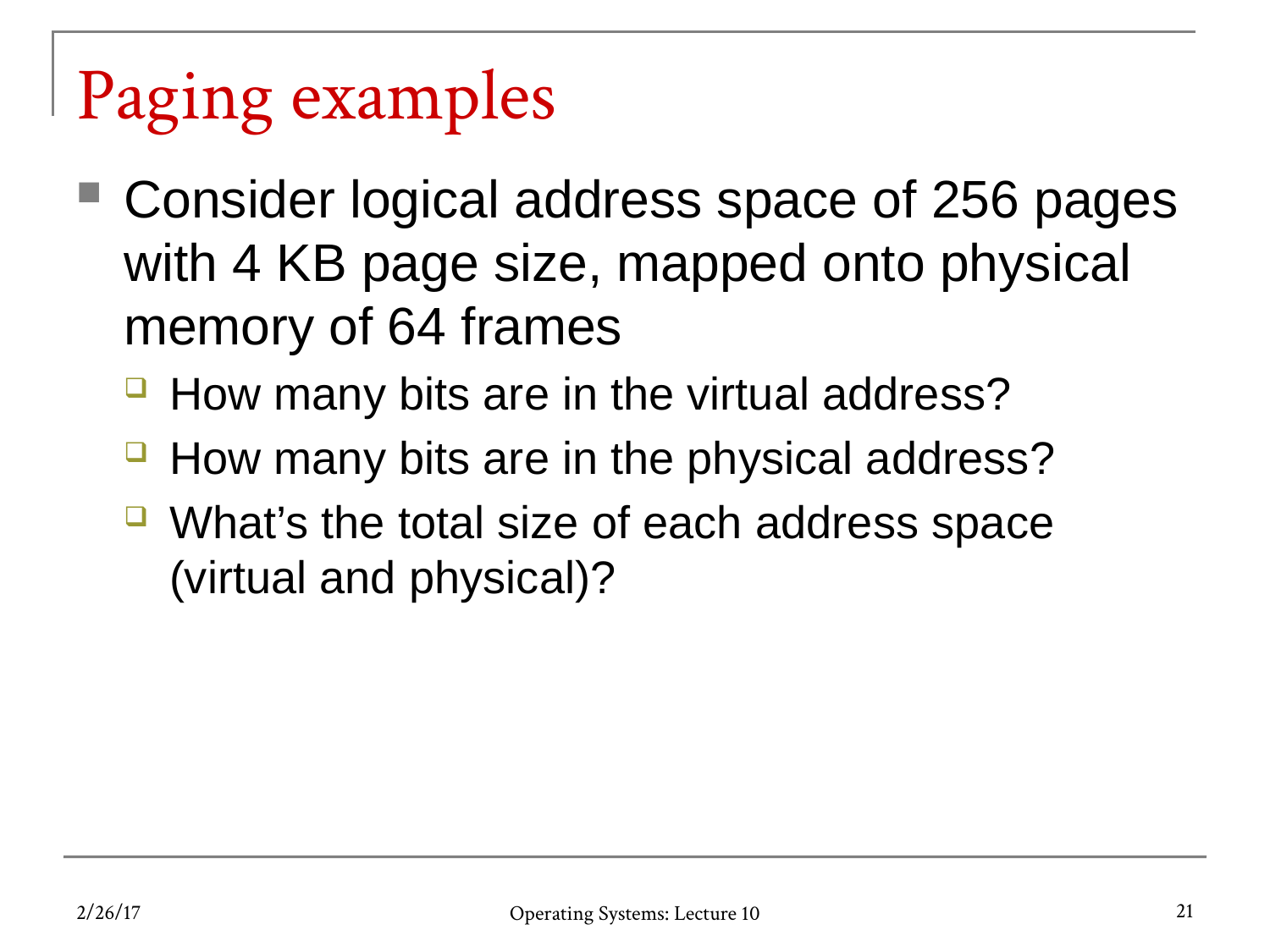

# Paging examples
Consider logical address space of 256 pages with 4 KB page size, mapped onto physical memory of 64 frames
How many bits are in the virtual address?
How many bits are in the physical address?
What’s the total size of each address space (virtual and physical)?
2/26/17
21
Operating Systems: Lecture 10